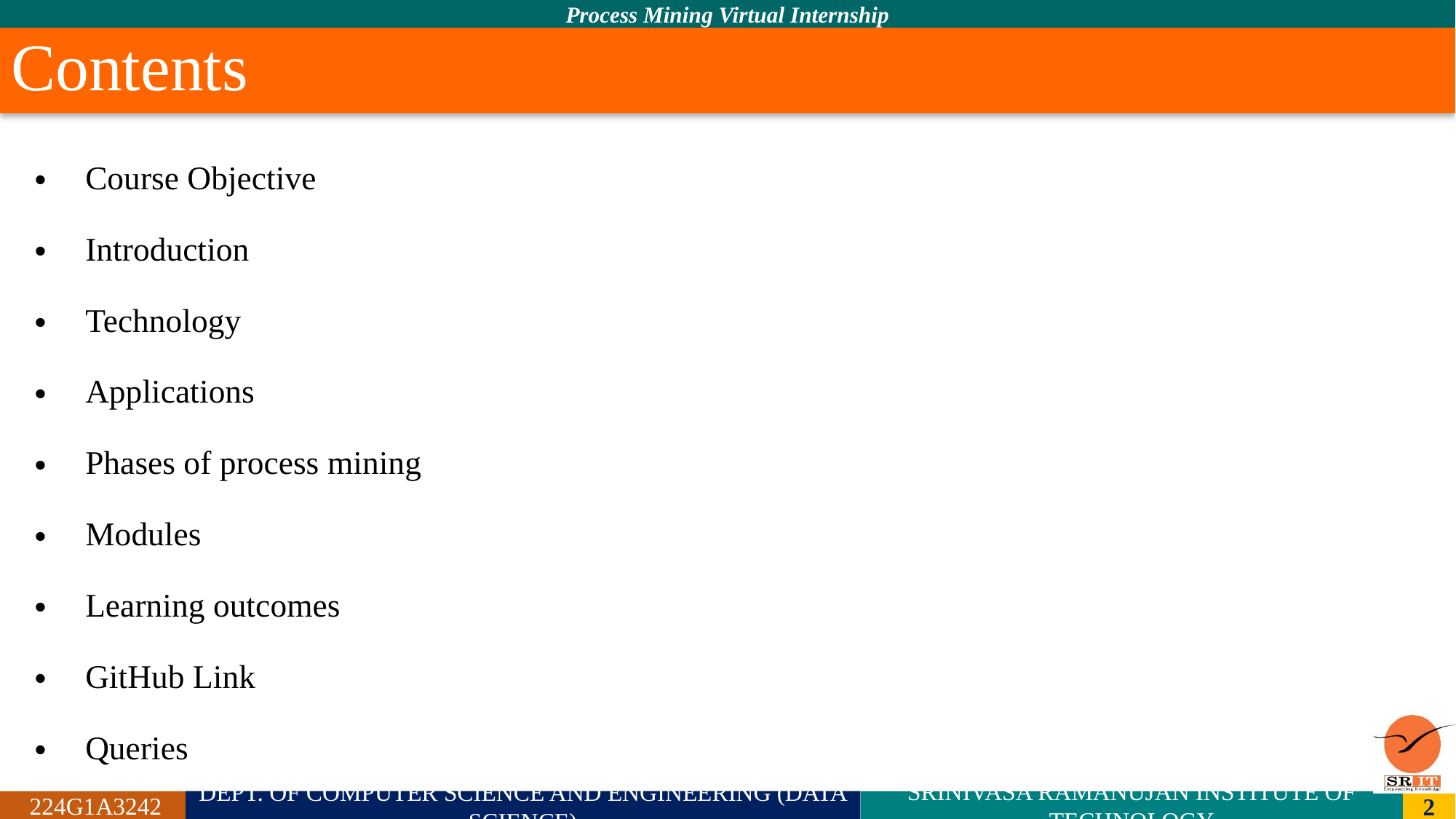

# Contents
Course Objective
Introduction
Technology
Applications
Phases of process mining
Modules
Learning outcomes
GitHub Link
Queries